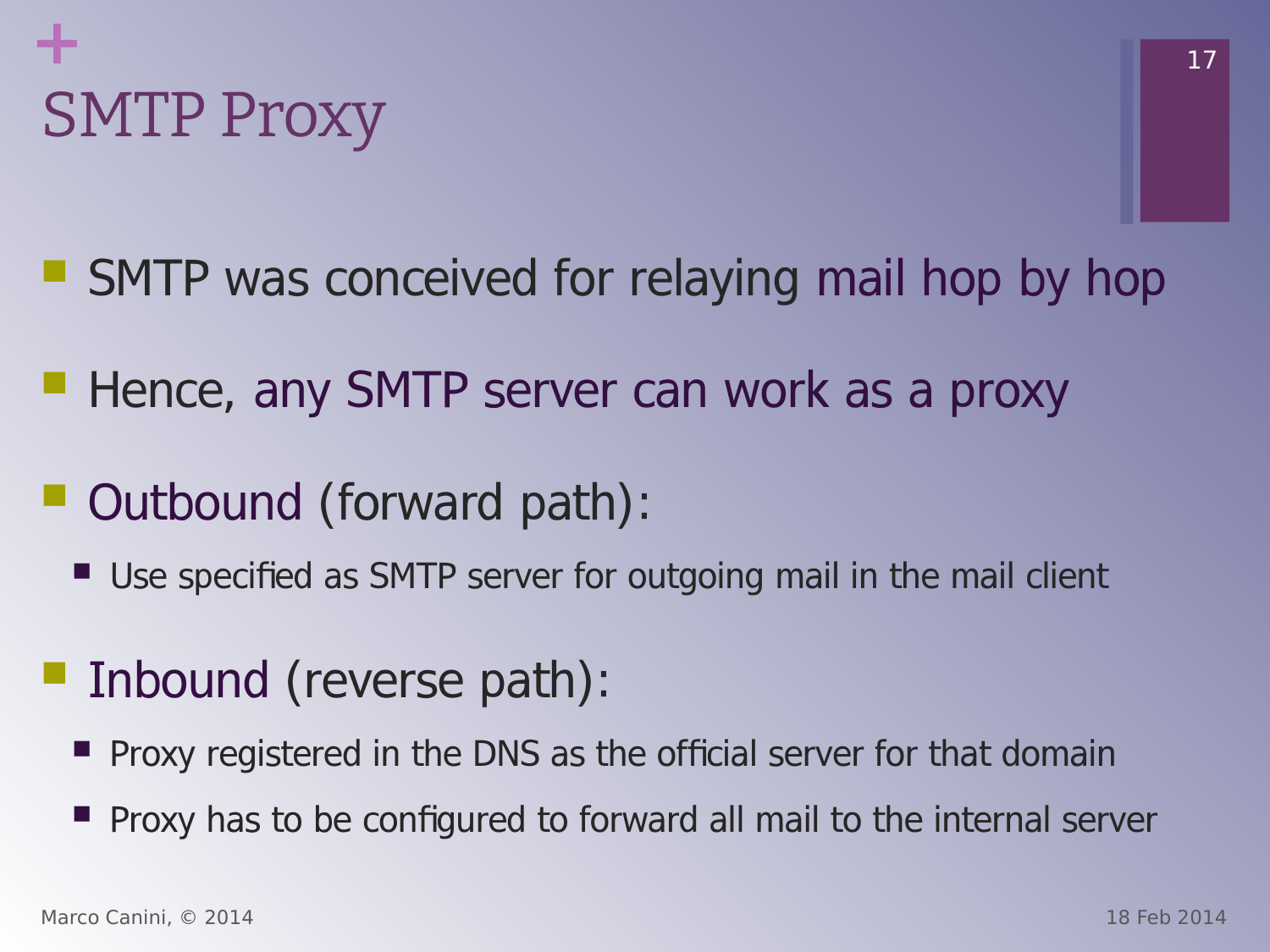

17
# SMTP Proxy
SMTP was conceived for relaying mail hop by hop
Hence, any SMTP server can work as a proxy
Outbound (forward path):
Use specified as SMTP server for outgoing mail in the mail client
Inbound (reverse path):
Proxy registered in the DNS as the official server for that domain
Proxy has to be configured to forward all mail to the internal server
Marco Canini, © 2014
18 Feb 2014